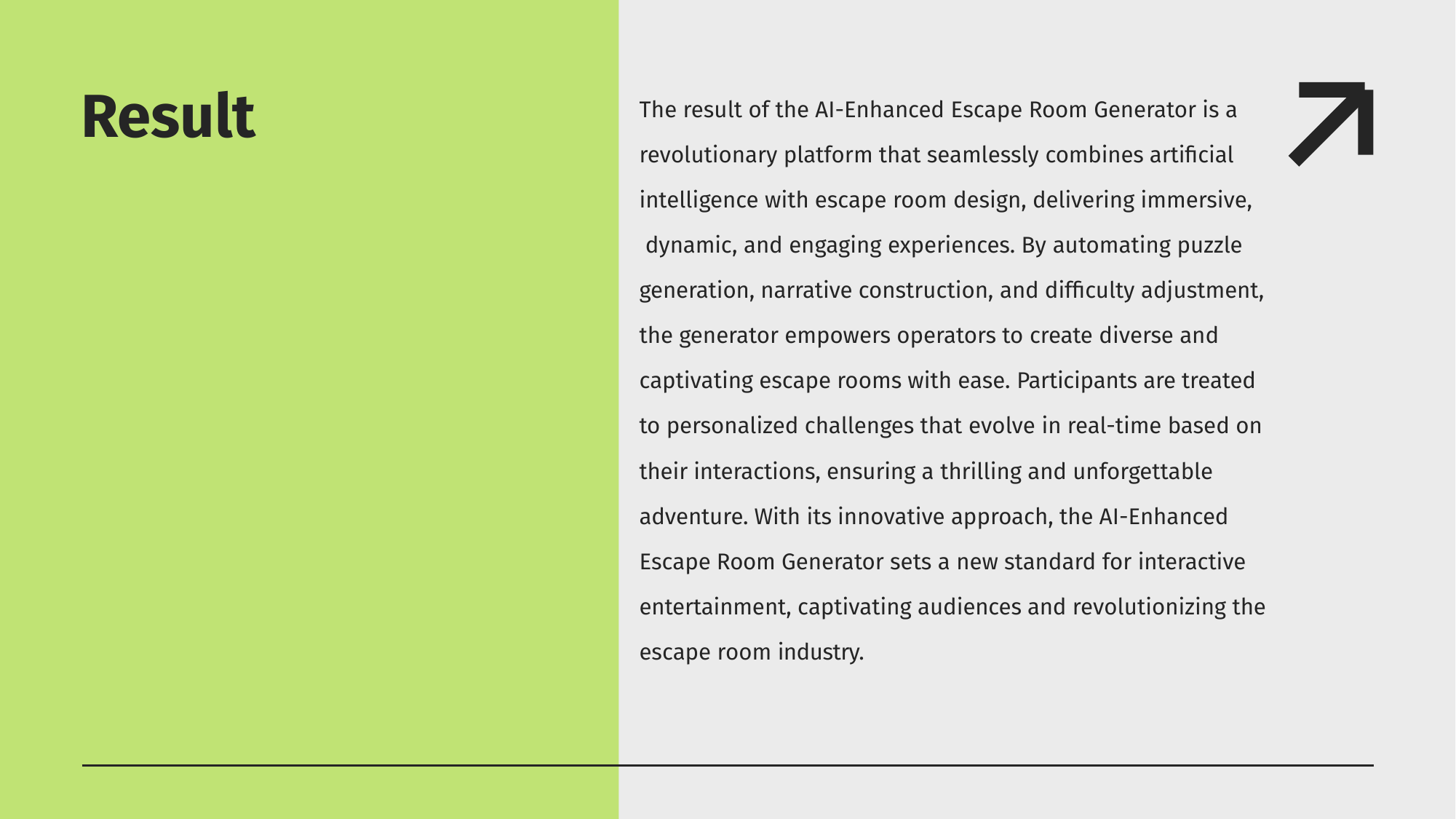

# Result
The result of the AI-Enhanced Escape Room Generator is a
revolutionary platform that seamlessly combines artificial  intelligence with escape room design, delivering immersive,  dynamic, and engaging experiences. By automating puzzle
generation, narrative construction, and difficulty adjustment,  the generator empowers operators to create diverse and  captivating escape rooms with ease. Participants are treated  to personalized challenges that evolve in real-time based on  their interactions, ensuring a thrilling and unforgettable  adventure. With its innovative approach, the AI-Enhanced  Escape Room Generator sets a new standard for interactive  entertainment, captivating audiences and revolutionizing the  escape room industry.